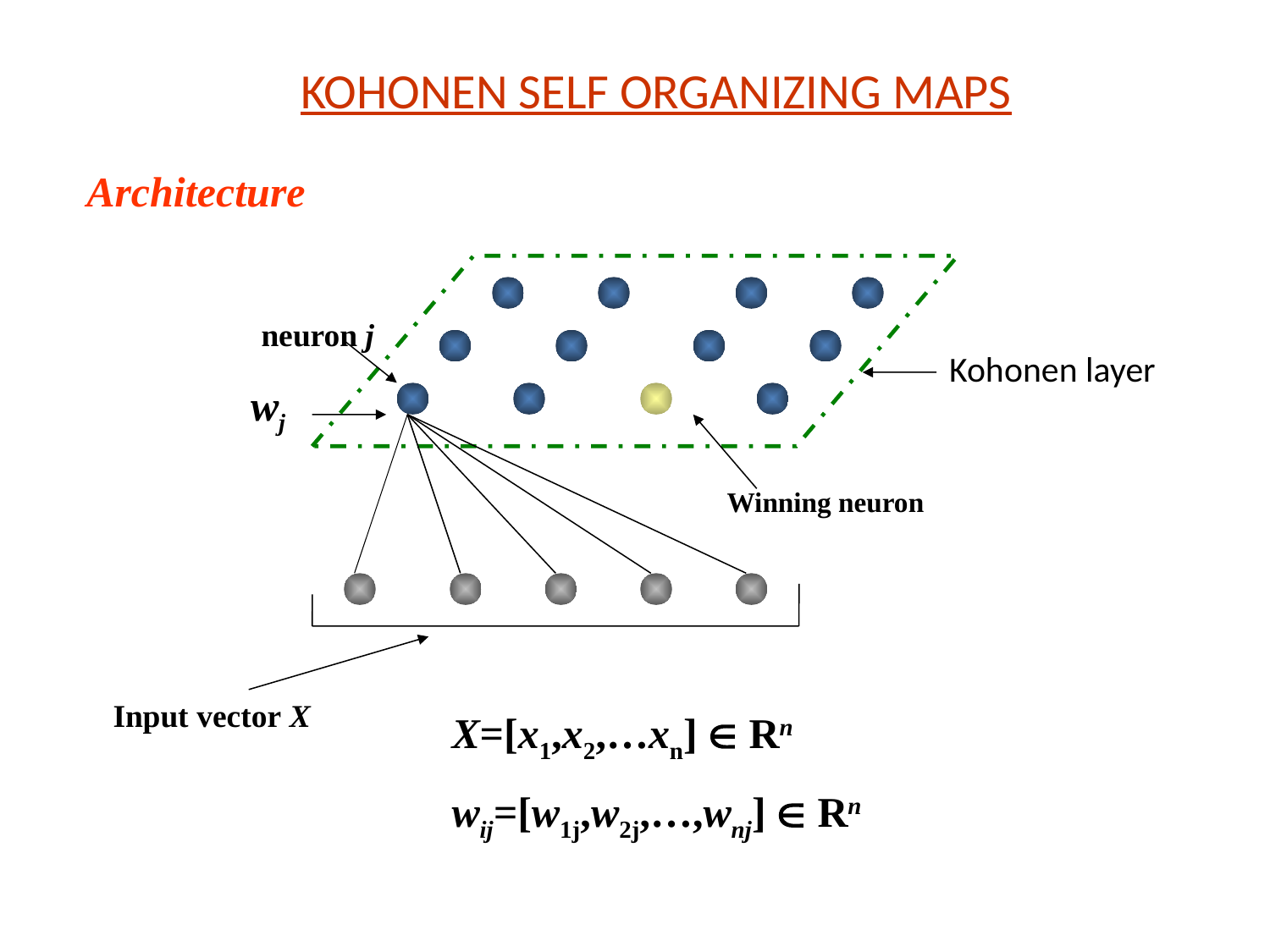

KOHONEN SELF ORGANIZING MAPS
Architecture

neuron j

Kohonen layer
wj

Winning neuron

Input vector X
X=[x1,x2,…xn] ∈ Rn
wij=[w1j,w2j,…,wnj] ∈ Rn